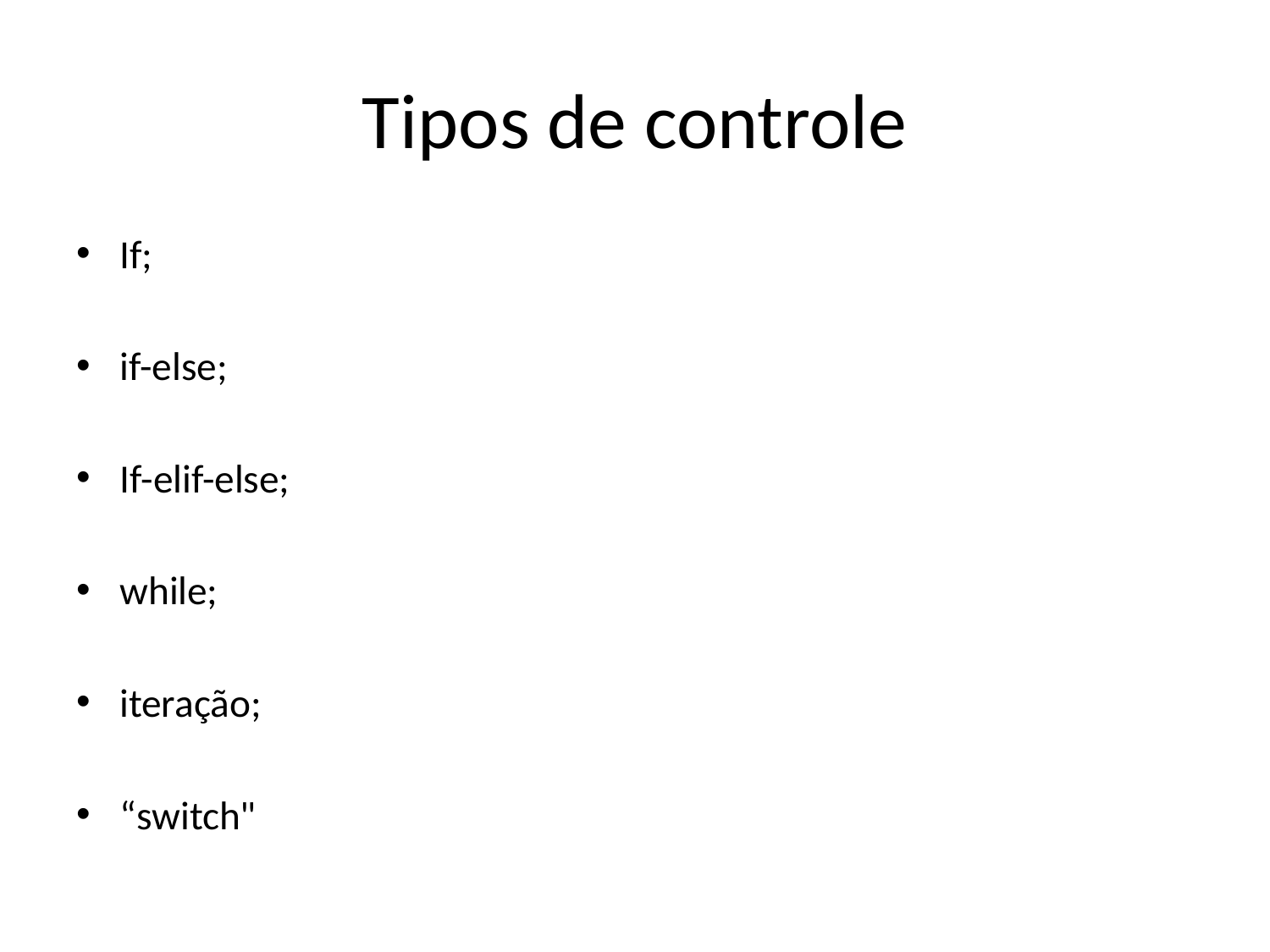

# Tipos de controle
If;

if-else;

If-elif-else;

while;

iteração;

“switch"